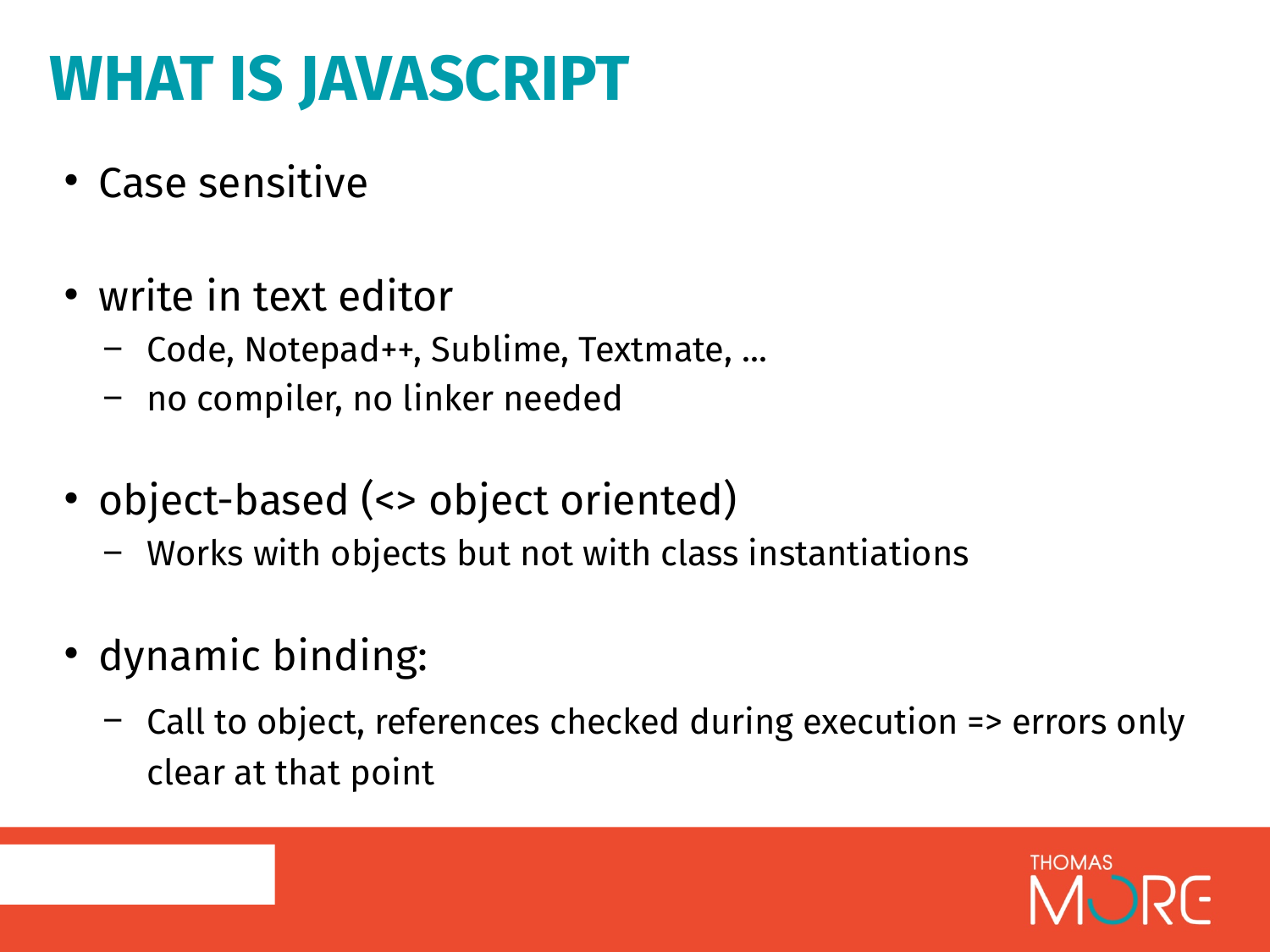

# What is JavaScript
Case sensitive

write in text editor
Code, Notepad++, Sublime, Textmate, ...
no compiler, no linker needed

object-based (<> object oriented)
Works with objects but not with class instantiations

dynamic binding:
Call to object, references checked during execution => errors only clear at that point